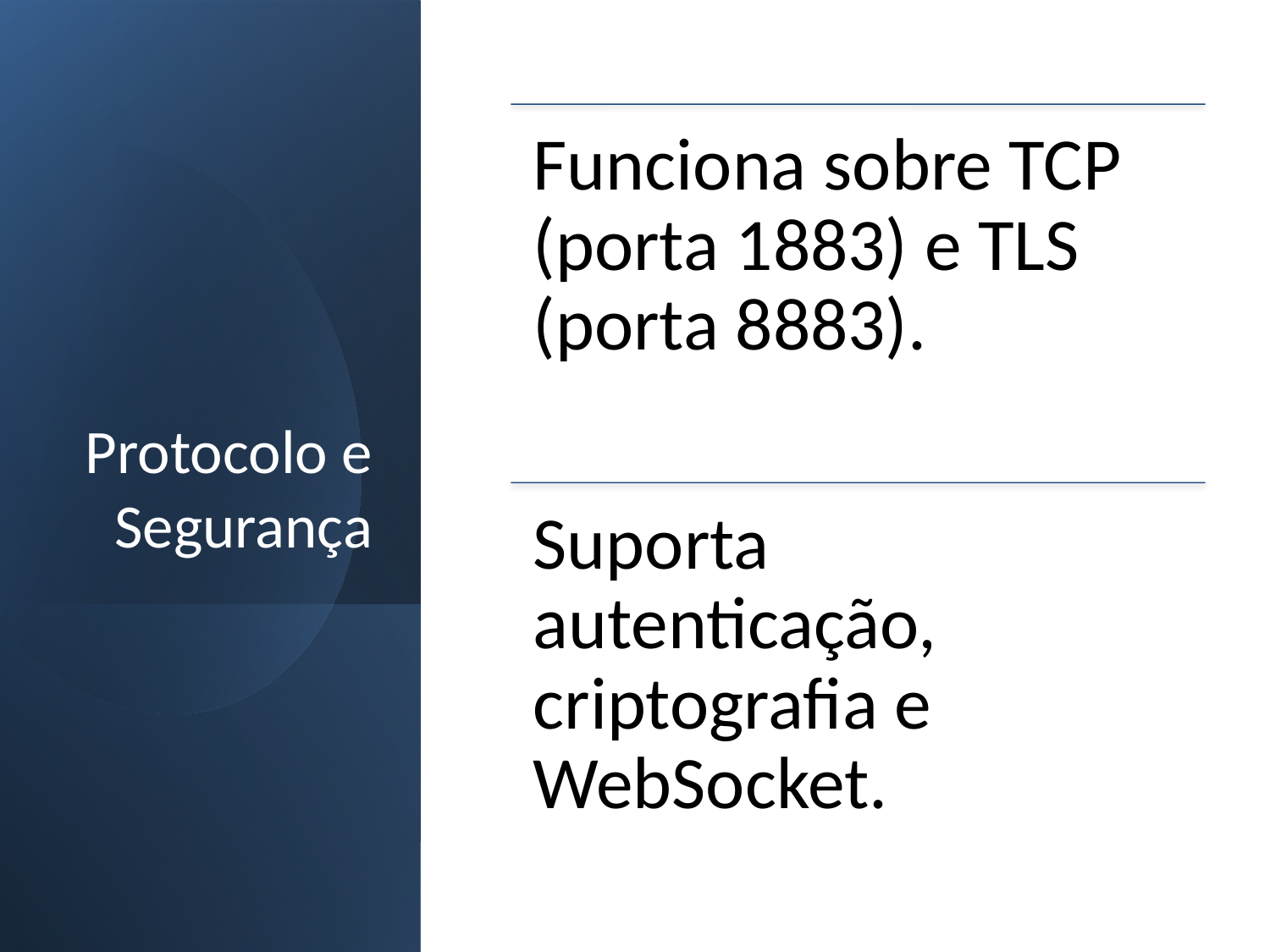

Funciona sobre TCP (porta 1883) e TLS (porta 8883).
Suporta autenticação, criptografia e WebSocket.

# Protocolo e Segurança